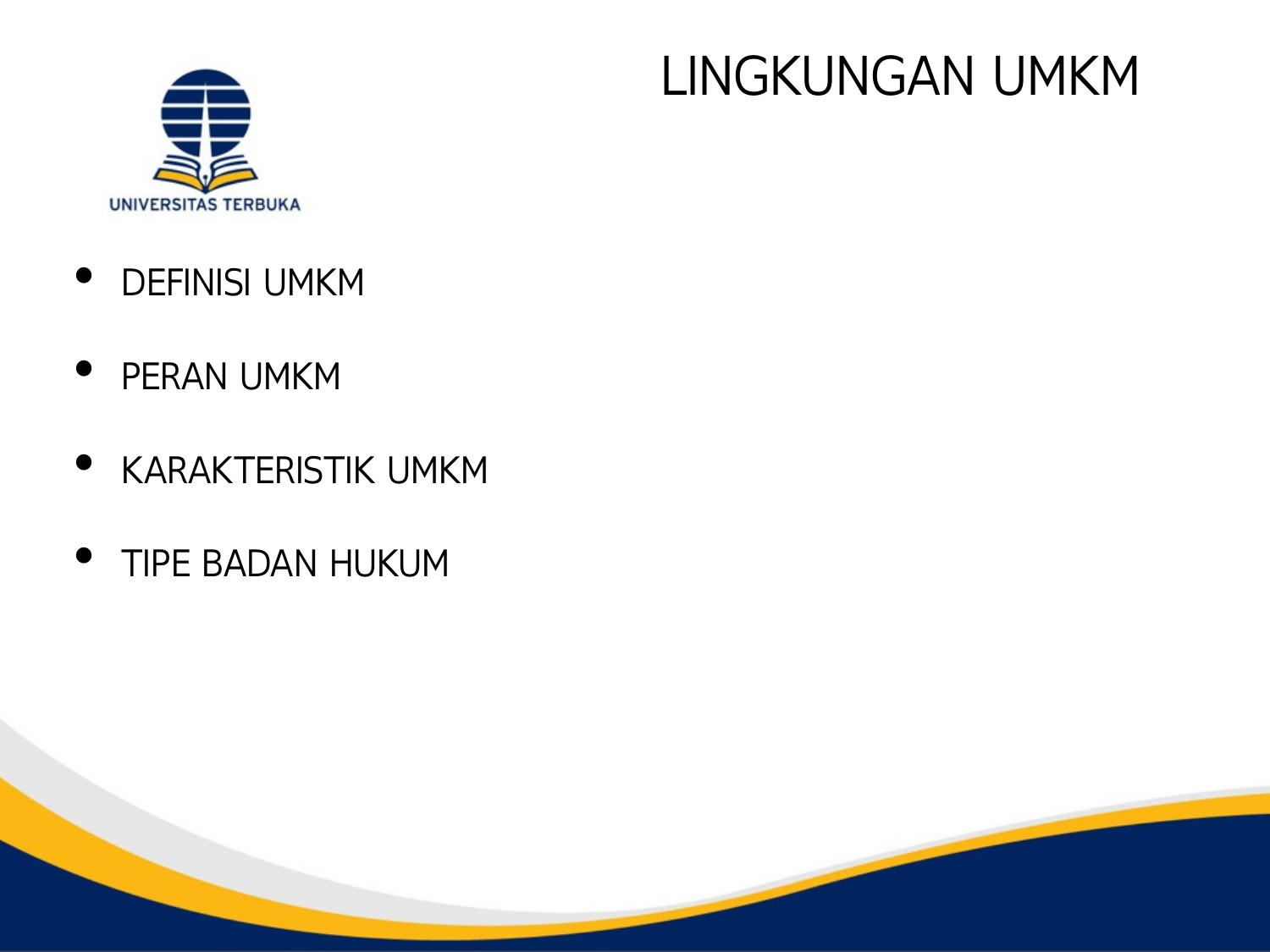

# LINGKUNGAN UMKM

DEFINISI UMKM
PERAN UMKM
KARAKTERISTIK UMKM
TIPE BADAN HUKUM